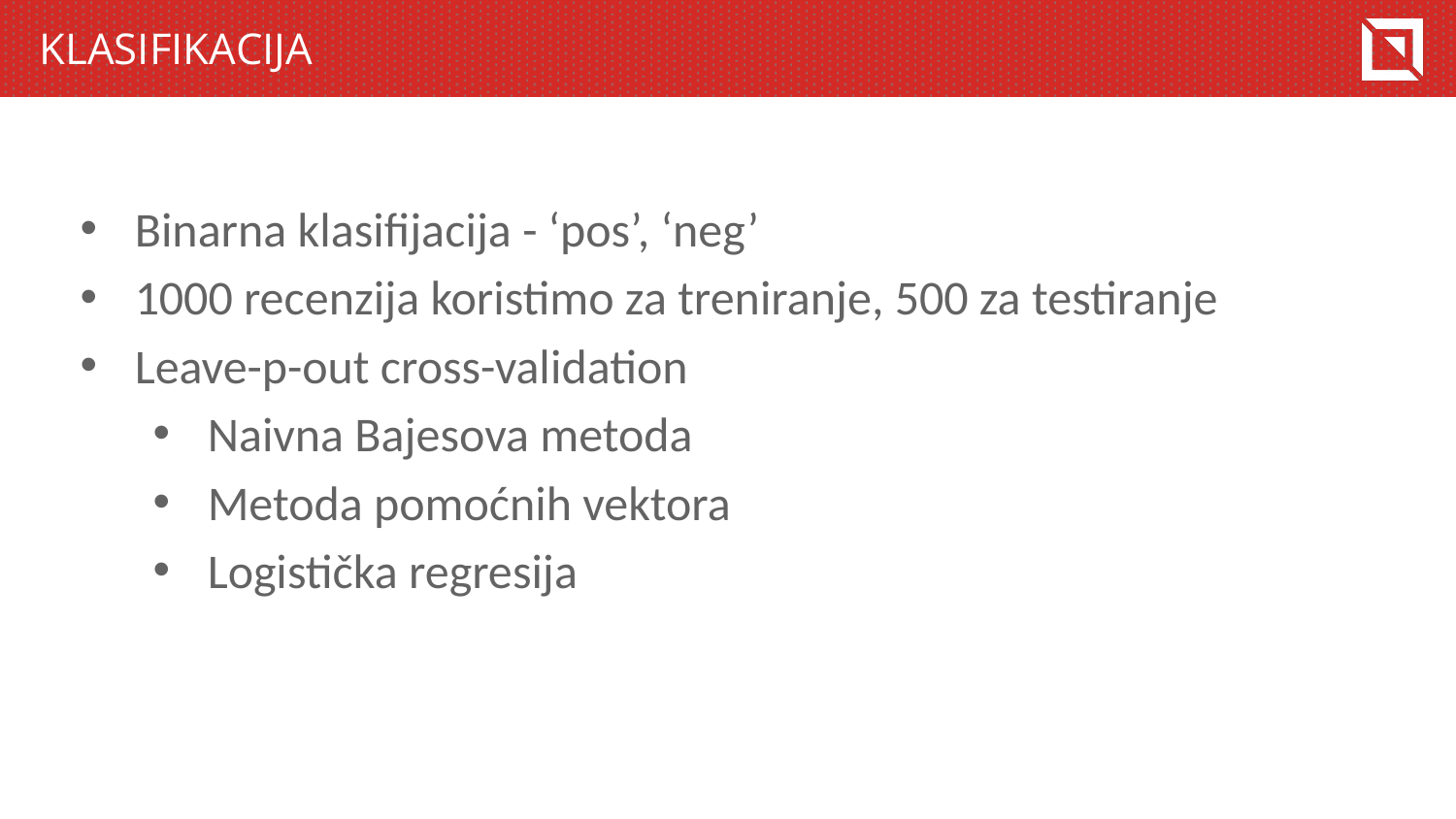

# KLASIFIKACIJA
Binarna klasifijacija - ‘pos’, ‘neg’
1000 recenzija koristimo za treniranje, 500 za testiranje
Leave-p-out cross-validation
Naivna Bajesova metoda
Metoda pomoćnih vektora
Logistička regresija